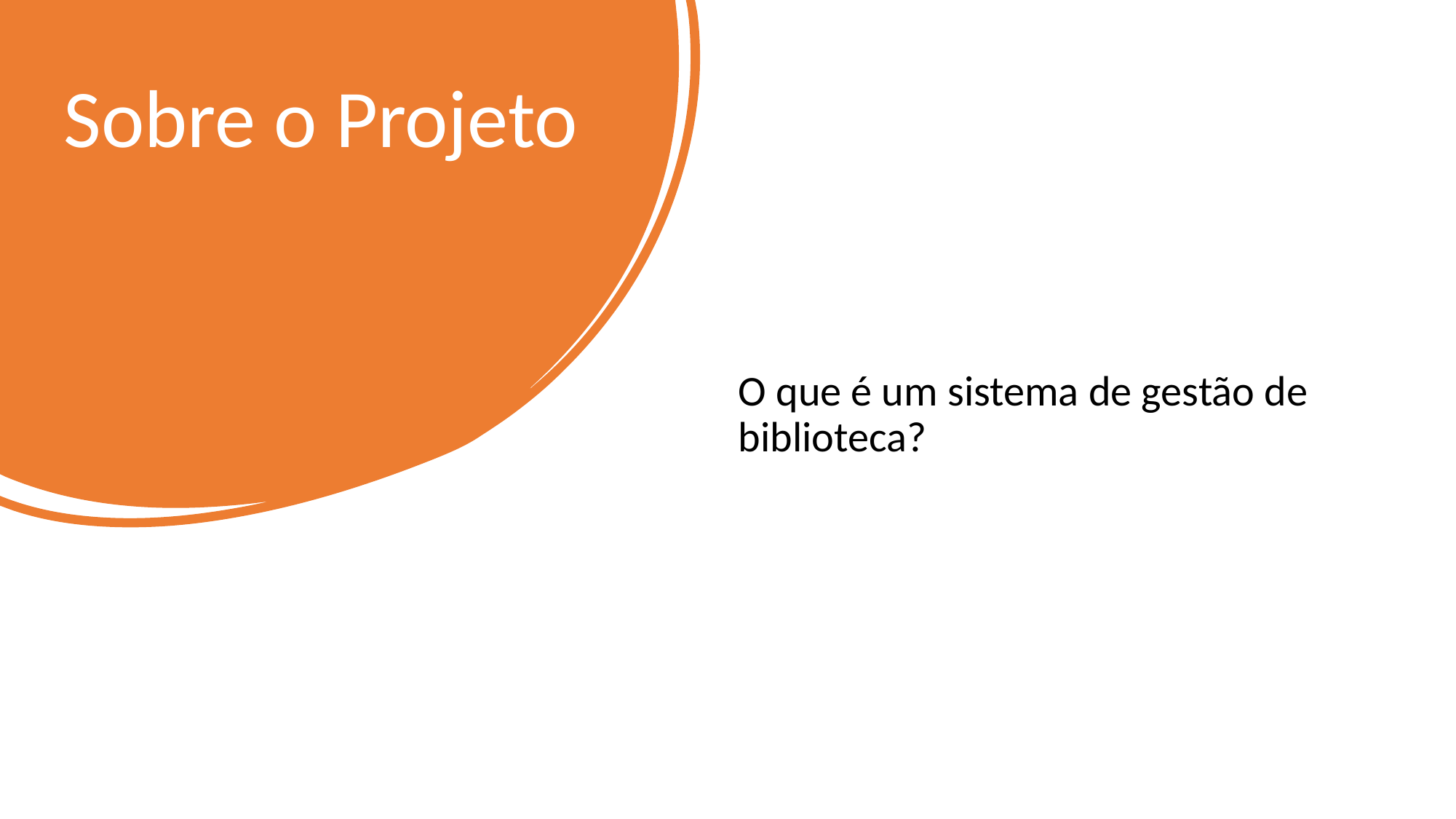

# Sobre o Projeto

O que é um sistema de gestão de biblioteca?